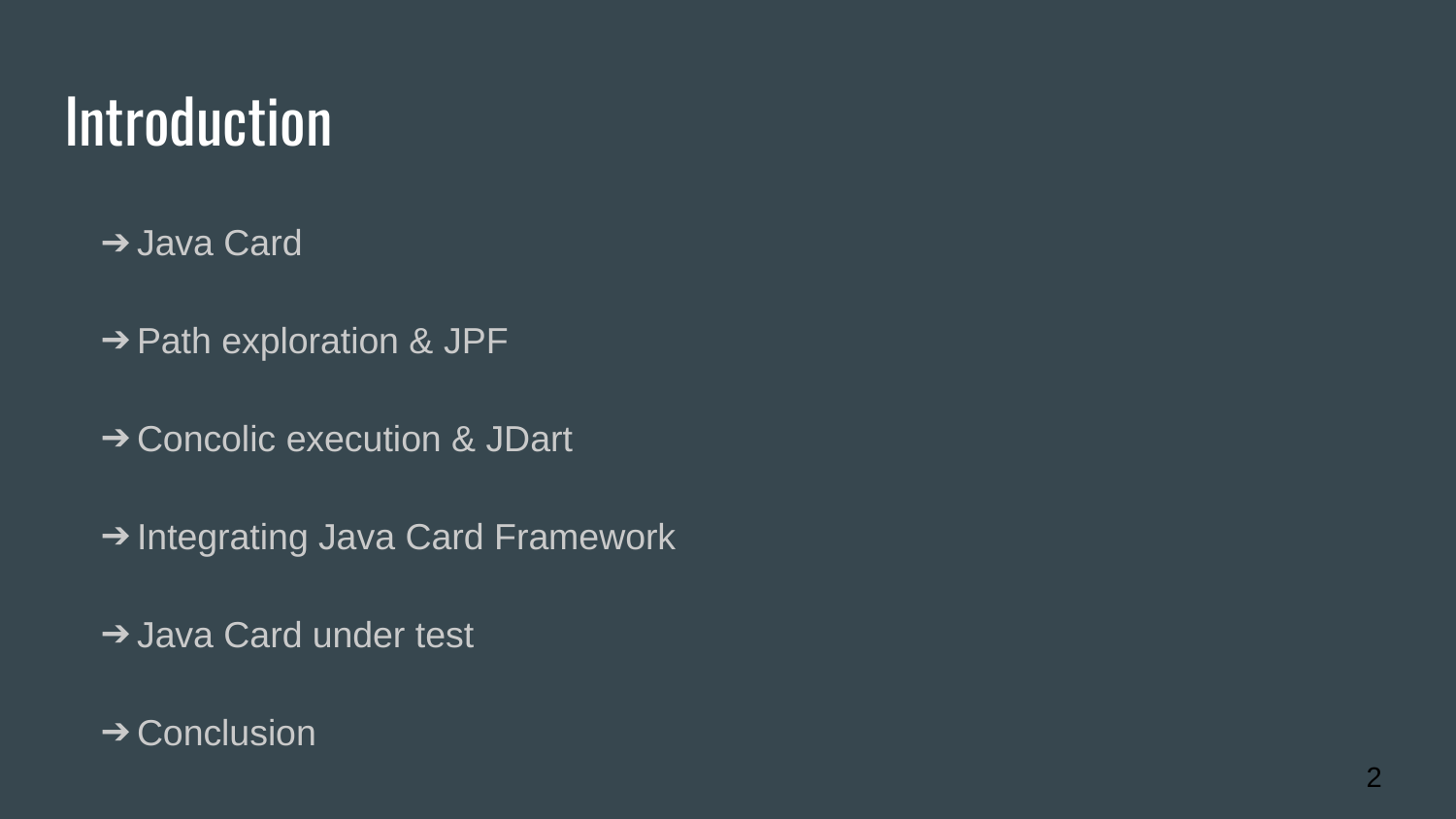

# Introduction
Java Card
Path exploration & JPF
Concolic execution & JDart
Integrating Java Card Framework
Java Card under test
Conclusion
2